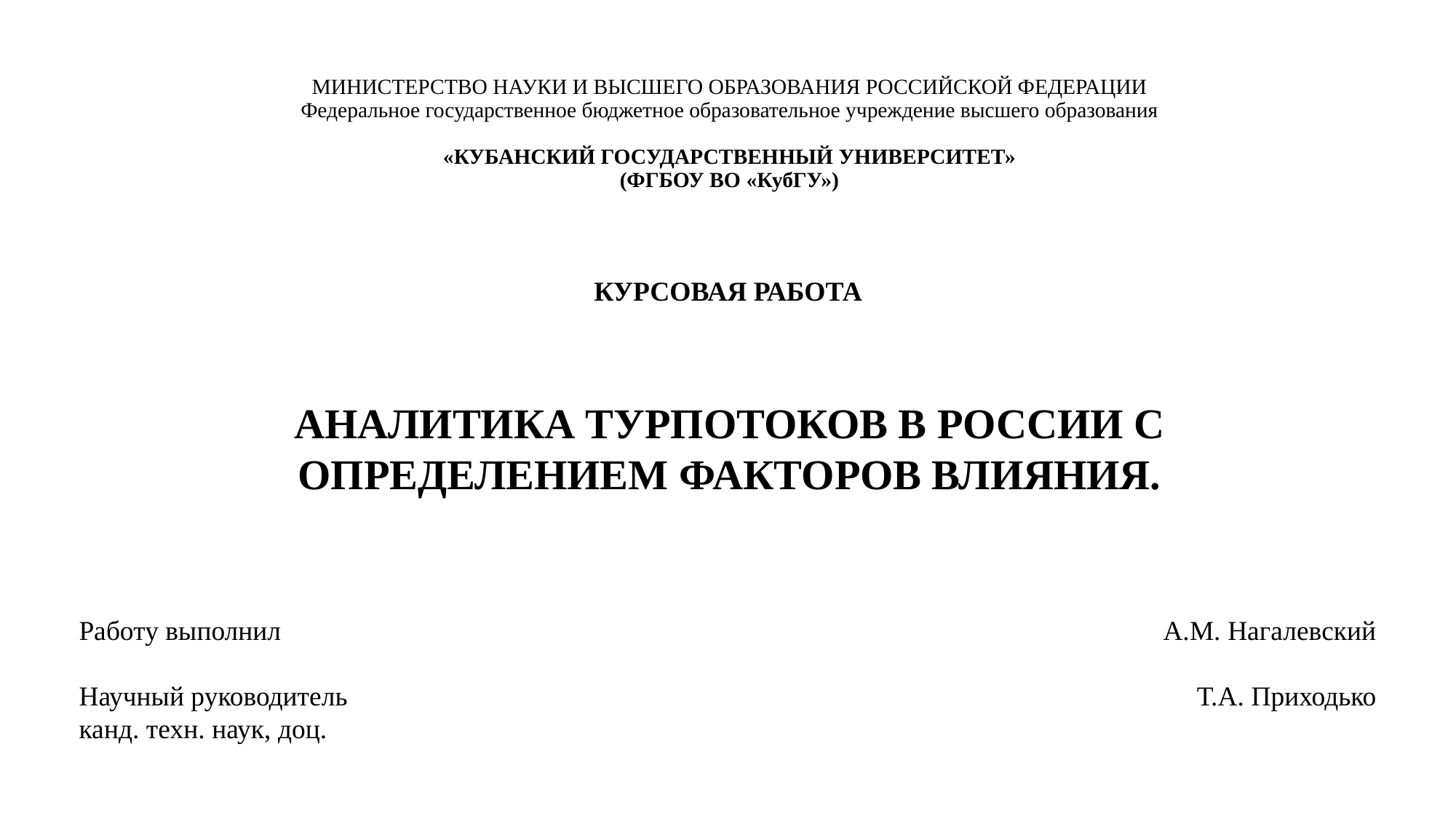

МИНИСТЕРСТВО НАУКИ И ВЫСШЕГО ОБРАЗОВАНИЯ РОССИЙСКОЙ ФЕДЕРАЦИИ
Федеральное государственное бюджетное образовательное учреждение высшего образования
«КУБАНСКИЙ ГОСУДАРСТВЕННЫЙ УНИВЕРСИТЕТ»
(ФГБОУ ВО «КубГУ»)
КУРСОВАЯ РАБОТА
АНАЛИТИКА ТУРПОТОКОВ В РОССИИ С ОПРЕДЕЛЕНИЕМ ФАКТОРОВ ВЛИЯНИЯ.
А.М. Нагалевский

Т.А. Приходько
Работу выполнил

Научный руководитель
канд. техн. наук, доц.